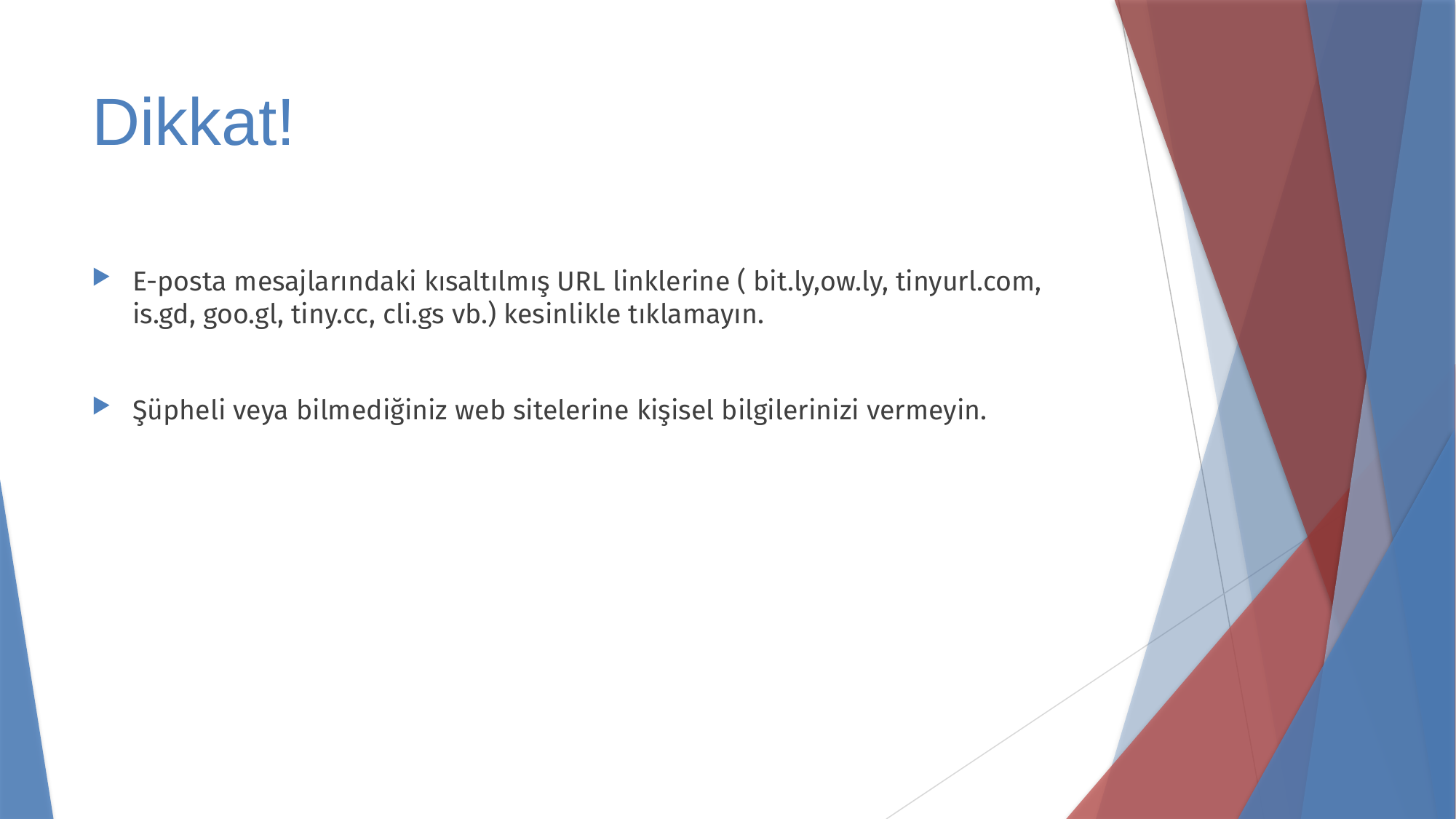

# Dikkat!
E-posta mesajlarındaki kısaltılmış URL linklerine ( bit.ly,ow.ly, tinyurl.com, is.gd, goo.gl, tiny.cc, cli.gs vb.) kesinlikle tıklamayın.

Şüpheli veya bilmediğiniz web sitelerine kişisel bilgilerinizi vermeyin.